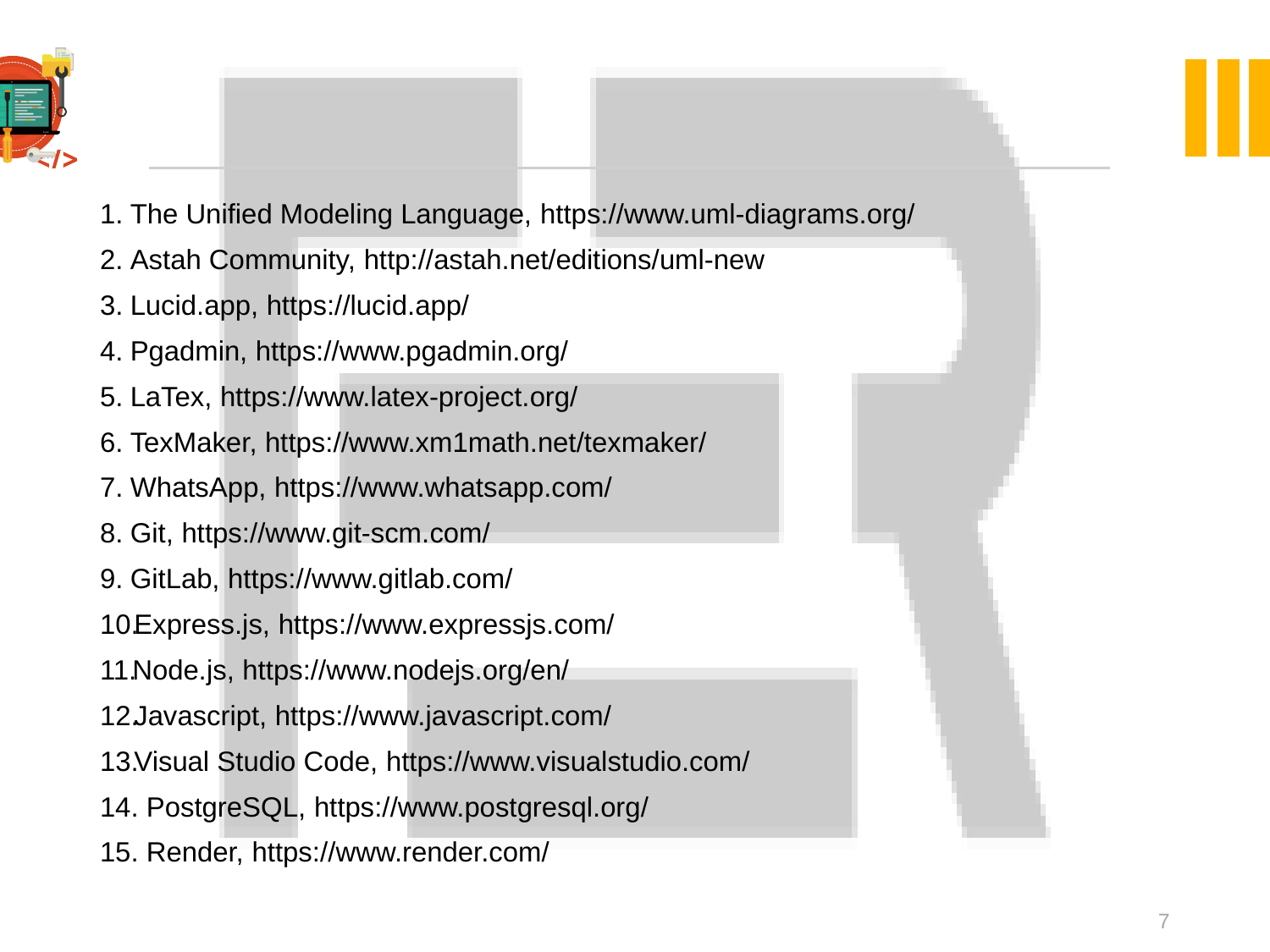

#
The Unified Modeling Language, https://www.uml-diagrams.org/
Astah Community, http://astah.net/editions/uml-new
Lucid.app, https://lucid.app/
Pgadmin, https://www.pgadmin.org/
LaTex, https://www.latex-project.org/
TexMaker, https://www.xm1math.net/texmaker/
WhatsApp, https://www.whatsapp.com/
Git, https://www.git-scm.com/
GitLab, https://www.gitlab.com/
Express.js, https://www.expressjs.com/
Node.js, https://www.nodejs.org/en/
Javascript, https://www.javascript.com/
Visual Studio Code, https://www.visualstudio.com/
14. PostgreSQL, https://www.postgresql.org/
15. Render, https://www.render.com/

7